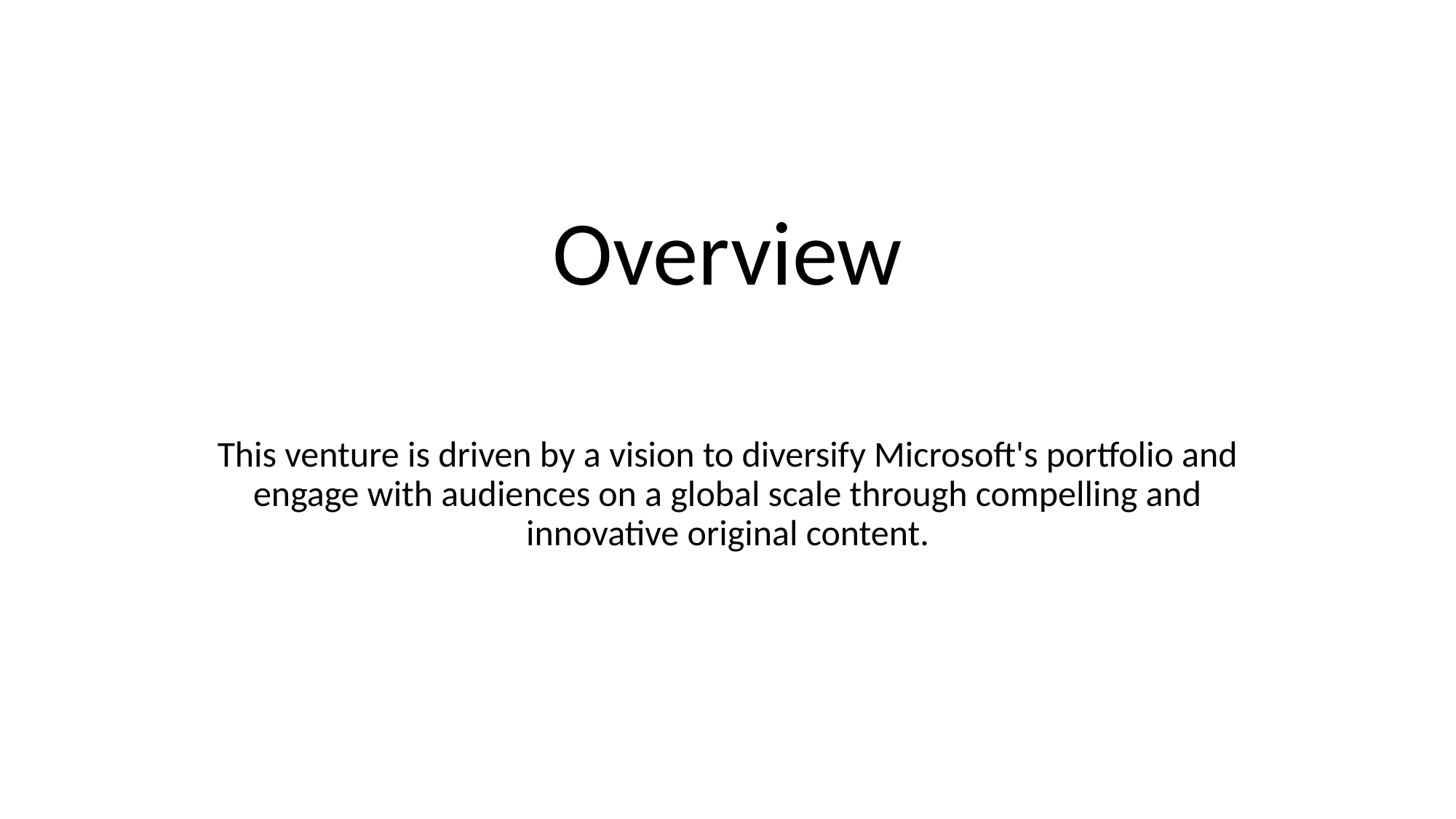

# Overview
This venture is driven by a vision to diversify Microsoft's portfolio and engage with audiences on a global scale through compelling and innovative original content.